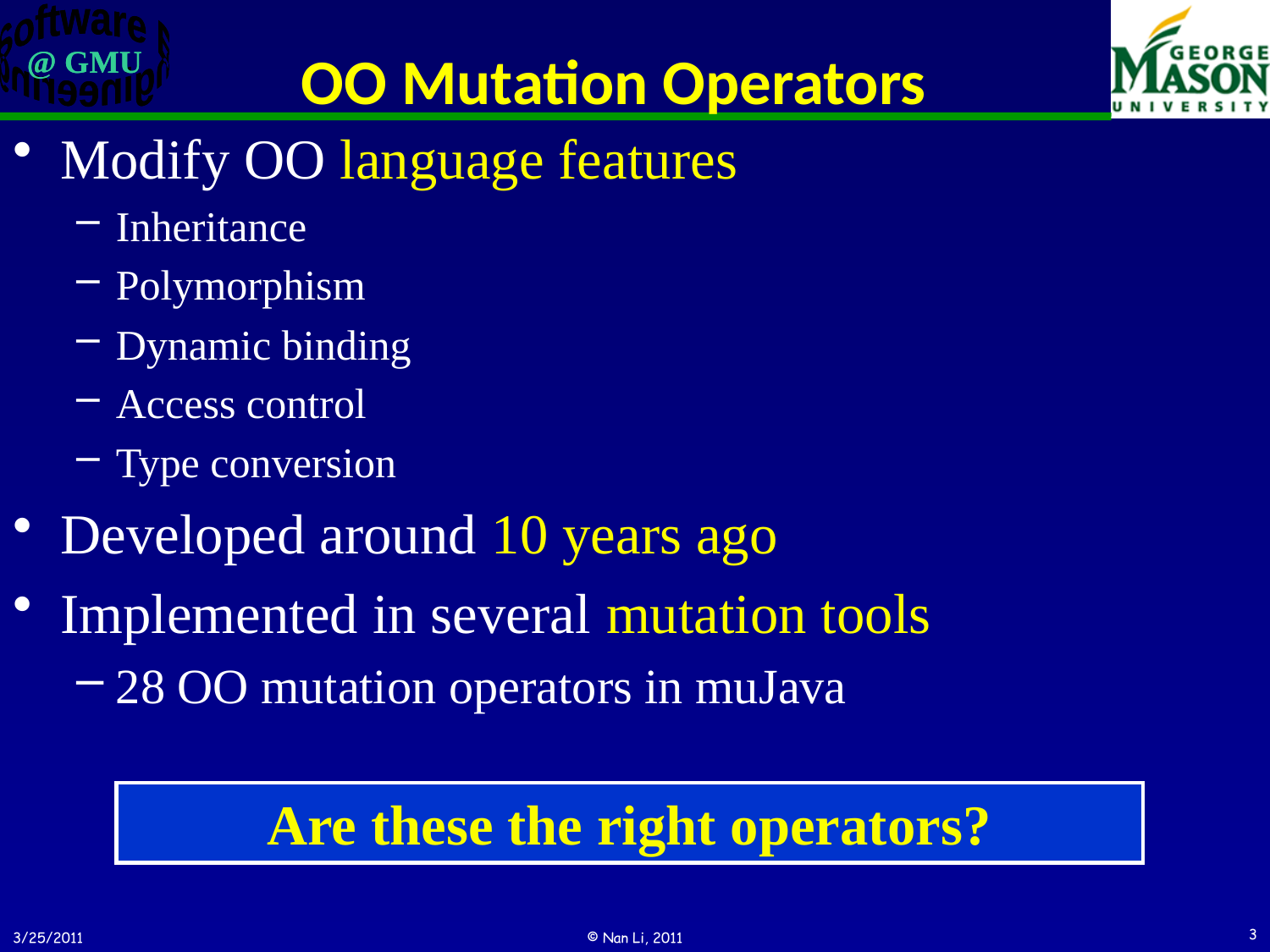

# OO Mutation Operators
Modify OO language features
Inheritance
Polymorphism
Dynamic binding
Access control
Type conversion
Developed around 10 years ago
Implemented in several mutation tools
28 OO mutation operators in muJava
Are these the right operators?
3/25/2011
© Nan Li, 2011
3